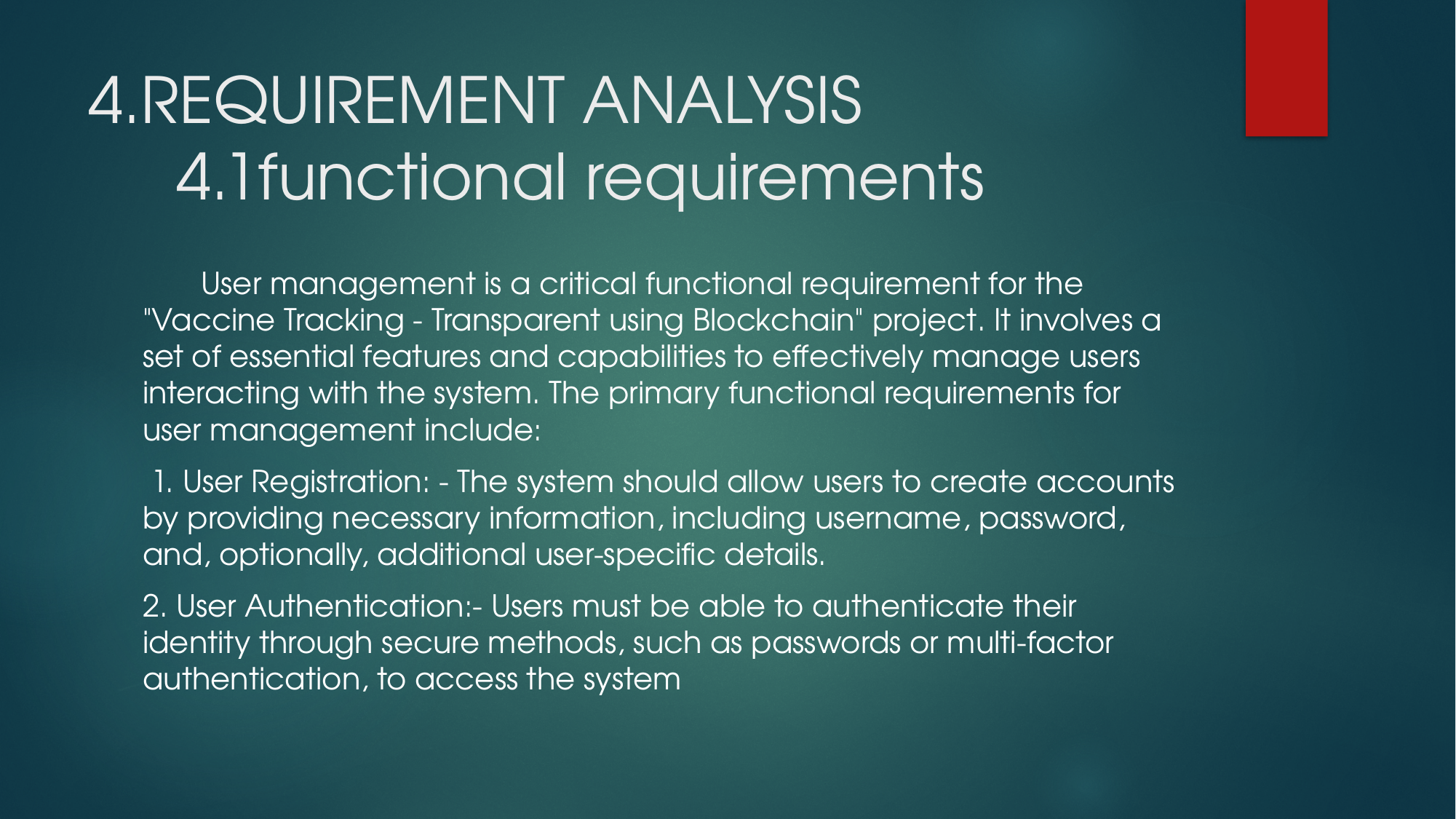

# 4.REQUIREMENT ANALYSIS 4.1functional requirements

       User management is a critical functional requirement for the "Vaccine Tracking - Transparent using Blockchain" project. It involves a set of essential features and capabilities to effectively manage users interacting with the system. The primary functional requirements for user management include:
 1. User Registration: - The system should allow users to create accounts by providing necessary information, including username, password, and, optionally, additional user-specific details.
2. User Authentication:- Users must be able to authenticate their identity through secure methods, such as passwords or multi-factor authentication, to access the system